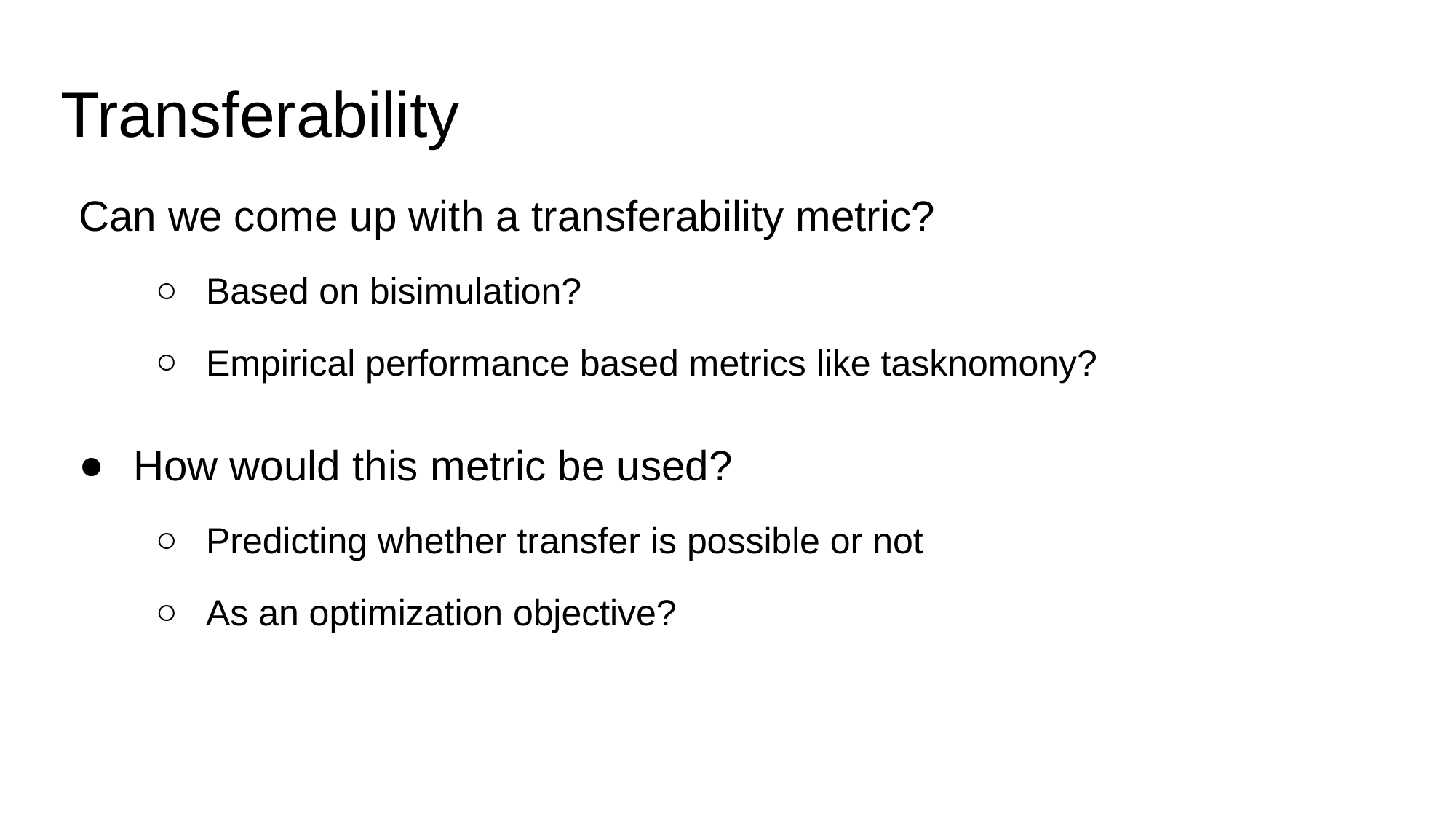

# Transferability
Can we come up with a transferability metric?
Based on bisimulation?
Empirical performance based metrics like tasknomony?

How would this metric be used?
Predicting whether transfer is possible or not
As an optimization objective?